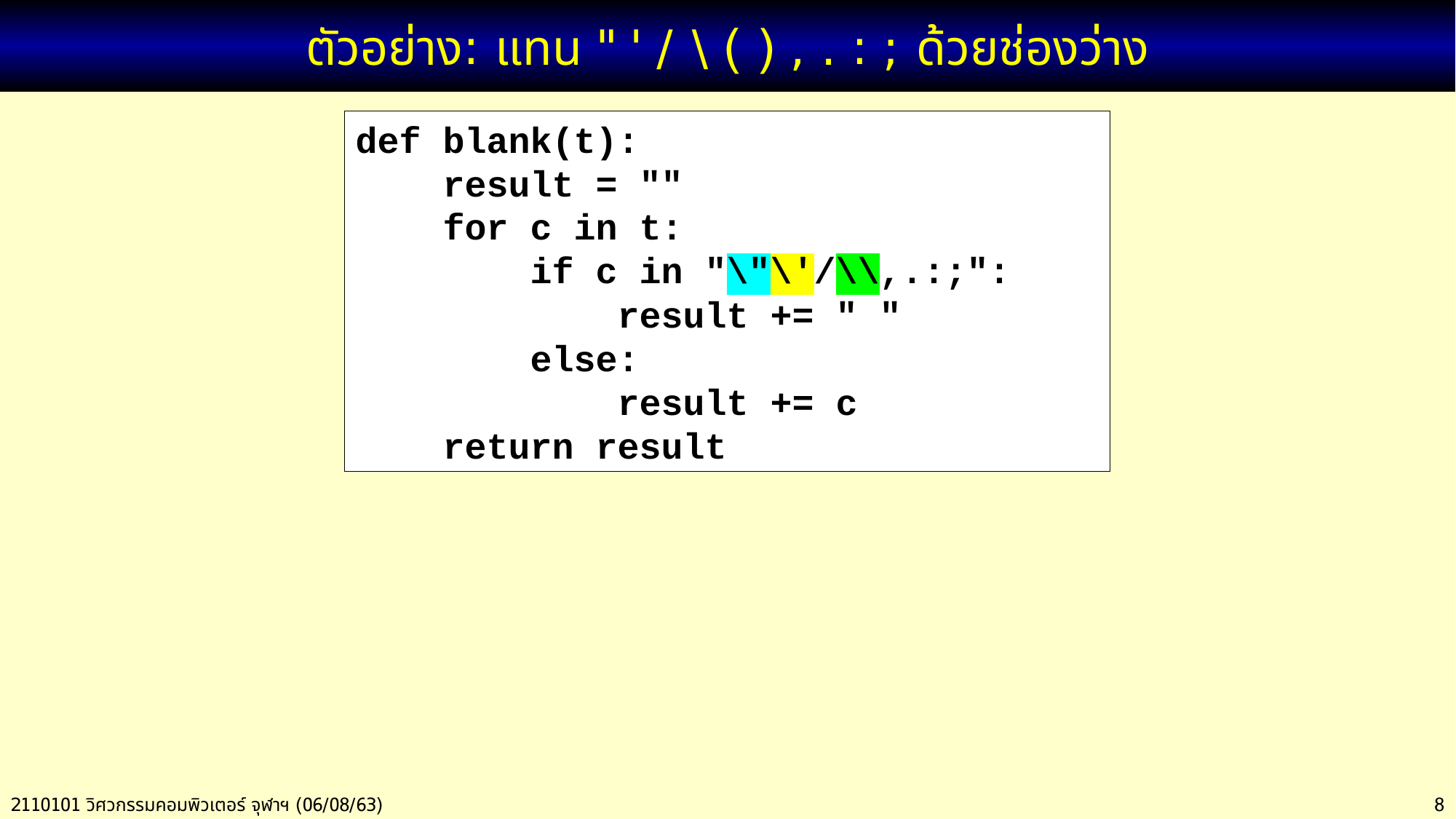

# ตัวอย่าง: แทน " ' / \ ( ) , . : ; ด้วยช่องว่าง
def blank(t):
    result = ""
    for c in t:
        if c in "\"\'/\\,.:;":
            result += " "
        else:
            result += c
    return result